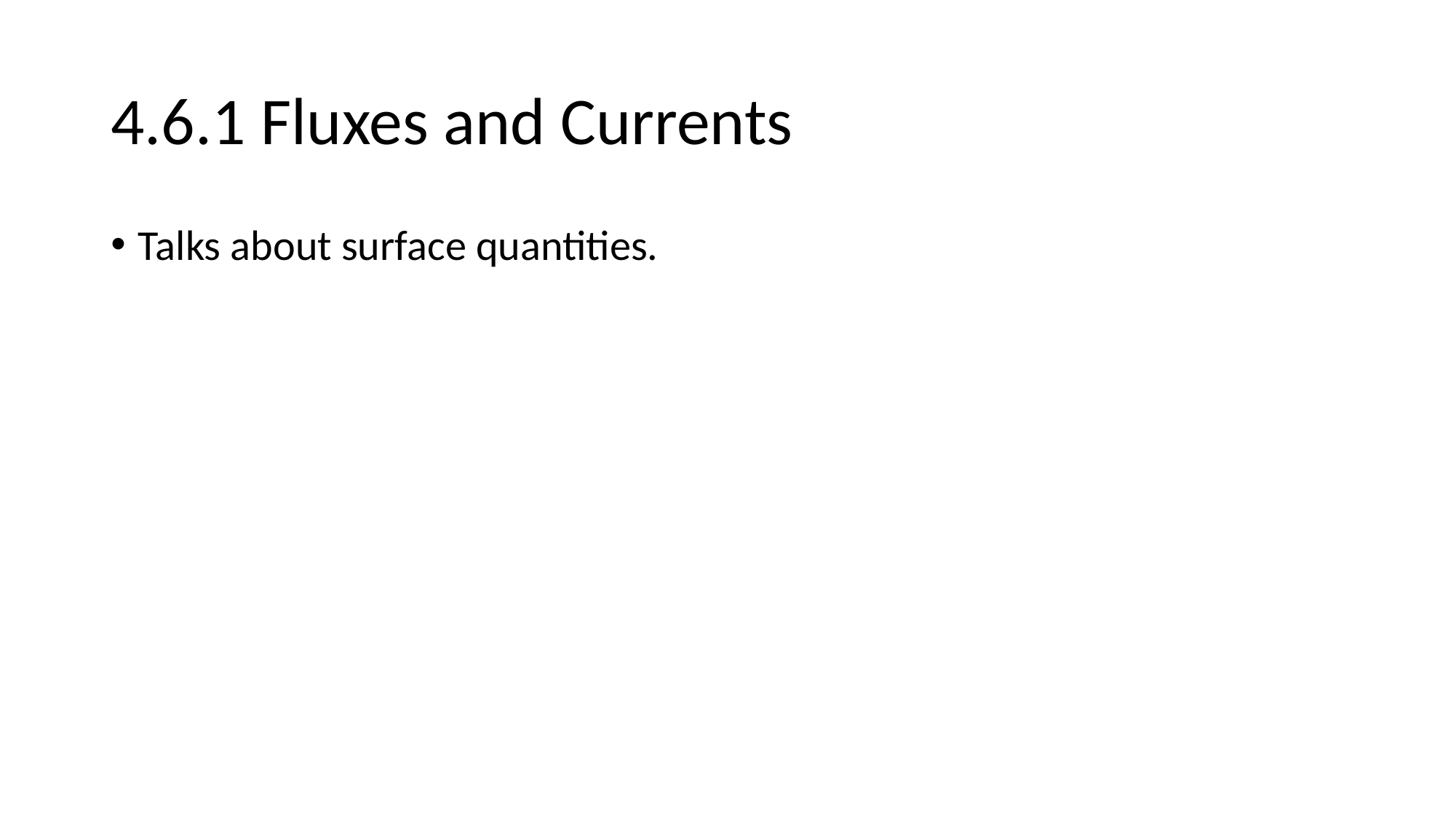

# 4.6.1 Fluxes and Currents
Talks about surface quantities.